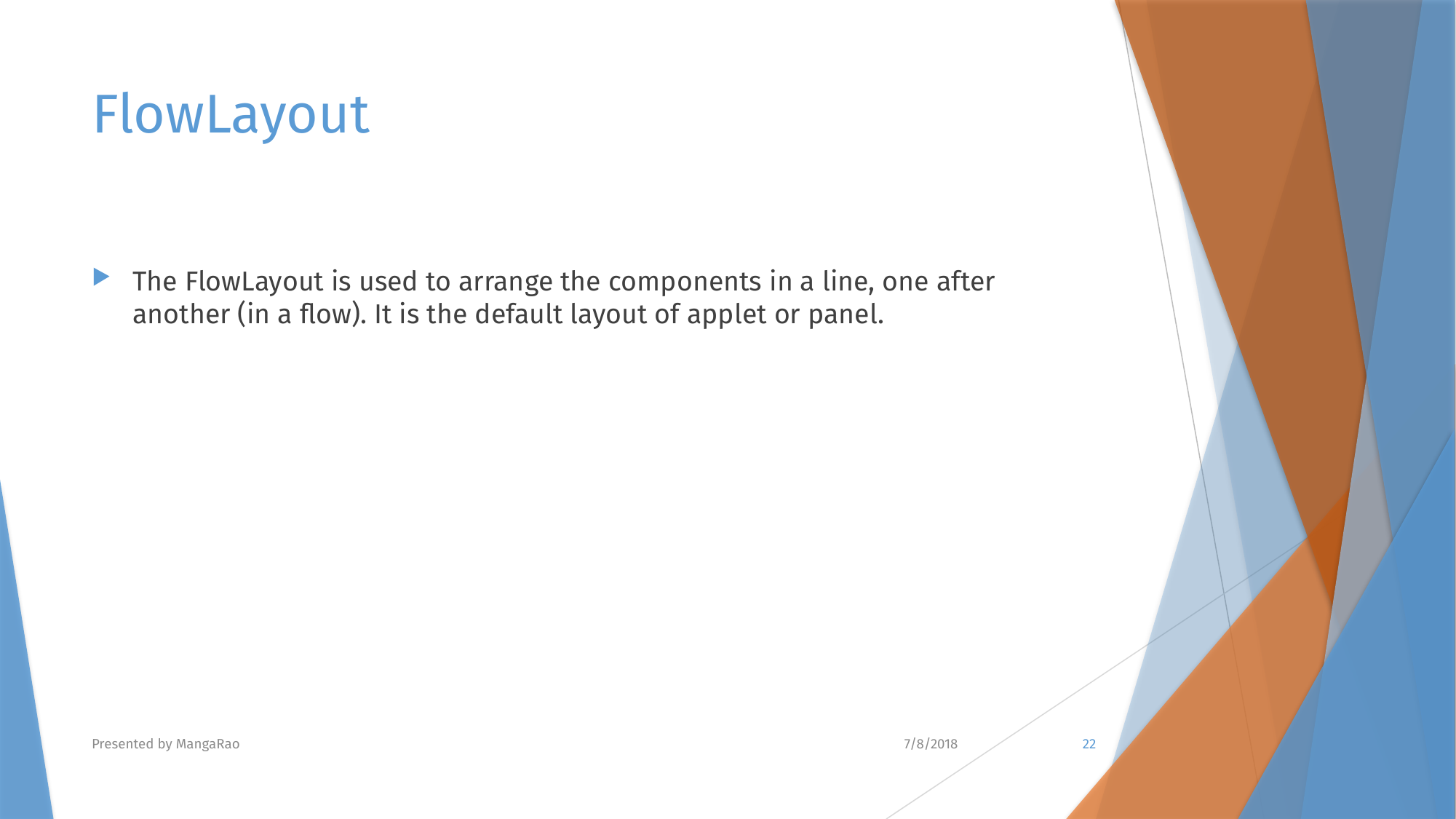

# FlowLayout
The FlowLayout is used to arrange the components in a line, one after another (in a flow). It is the default layout of applet or panel.

Presented by MangaRao
7/8/2018
22